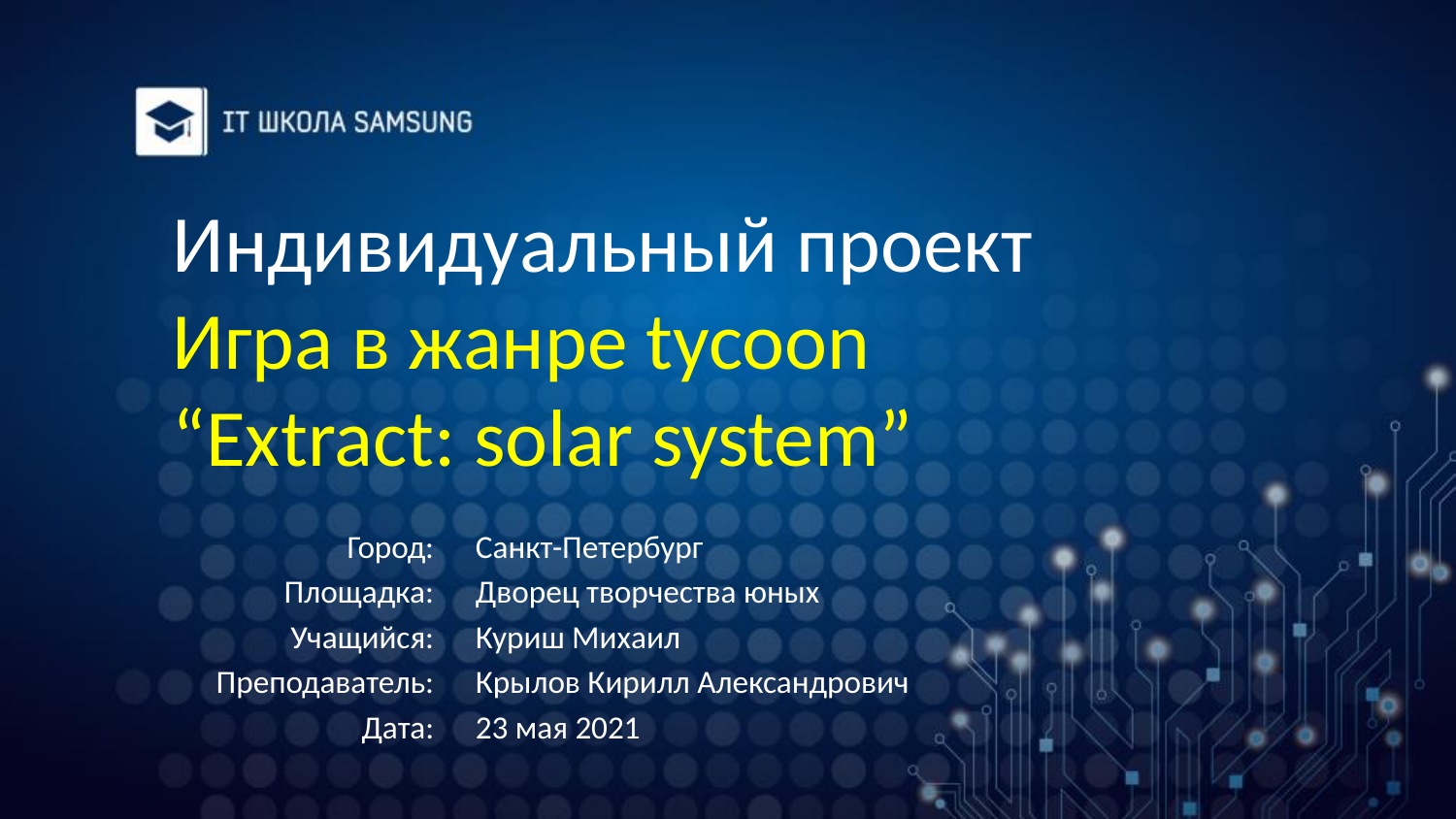

# Индивидуальный проект Игра в жанре tycoon “Extract: solar system”
Город:
Площадка:
Учащийся:
Преподаватель:
Дата:
Санкт-Петербург
Дворец творчества юных
Куриш Михаил
Крылов Кирилл Александрович
23 мая 2021